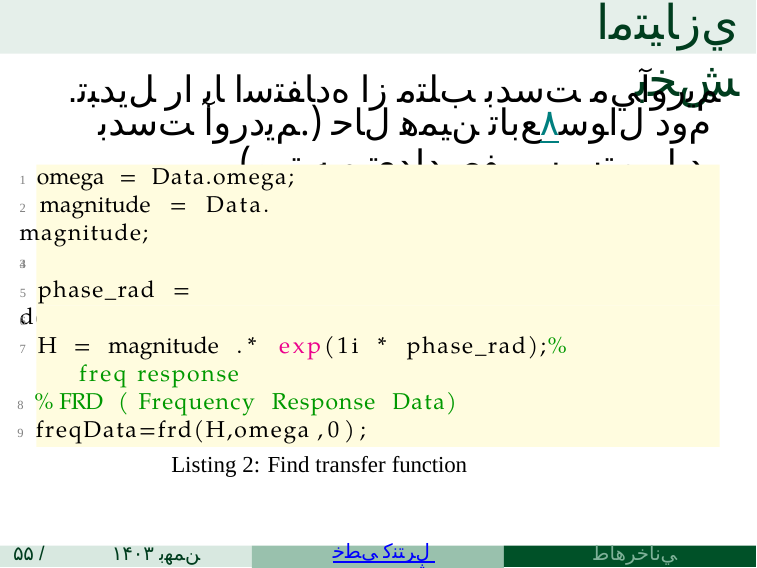

# ﻱﺯﺎﻴﺘﻣﺍ ﺶﺨﺑ

.ﻢﻳﺭﻭﺁﻲﻣ ﺖﺳﺪﺑ ﺐﻠﺘﻣ ﺯﺍ ﻩﺩﺎﻔﺘﺳﺍ ﺎﺑ ﺍﺭ ﻞﻳﺪﺒﺗ ﻊﺑﺎﺗ ﻦﻴﻤﻫ ﻝﺎﺣ (.ﻢﻳﺩﺭﻭﺁ ﺖﺳﺪﺑ ۸ ﻡﻭﺩ ﻝﺍﻮﺳ ﺭﺩ ﺍﺭ ﻢﺘﺴﻴﺳ ﺮﻔﺻ ﺩﺍﺪﻌﺗ ﻭ ﻪﺒﺗﺮﻣ)
1 omega = Data.omega;
2  magnitude  =  Data. magnitude;
3 phase_deg  =  Data.phase;

4
5 phase_rad  =  deg2rad( phase_deg);

6
7 H  =  magnitude  .*  exp(1i  *  phase_rad);% freq response
8 % FRD ( Frequency Response Data)
9 freqData=frd(H,omega ,0);
Listing 2: Find transfer function
۵۵ / ۱۸
۱۴۰۳ ﻦﻤﻬﺑ ۱۶
ﻲﻧﺎﺧﺮﻫﺎﻃ ﺪﺑﺭﺎﺑ

ﻲﻄﺧ ﻝﺮﺘﻨﻛ ﻩﮊﻭﺮﭘ